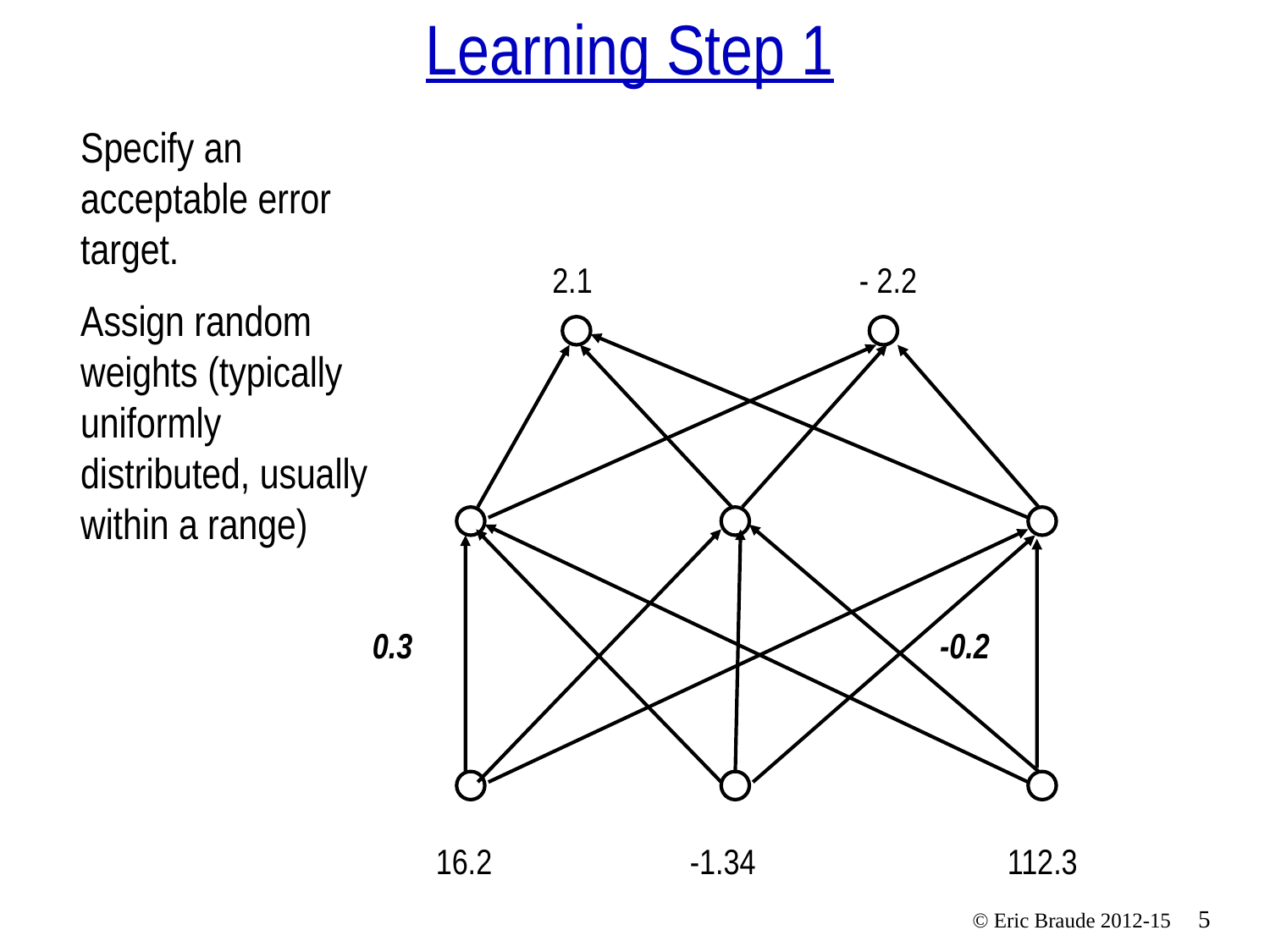

# Learning Step 1
Specify an acceptable error target.
Assign random weights (typically uniformly distributed, usually within a range)
2.1
- 2.2

-0.2
0.3

16.2
-1.34
112.3